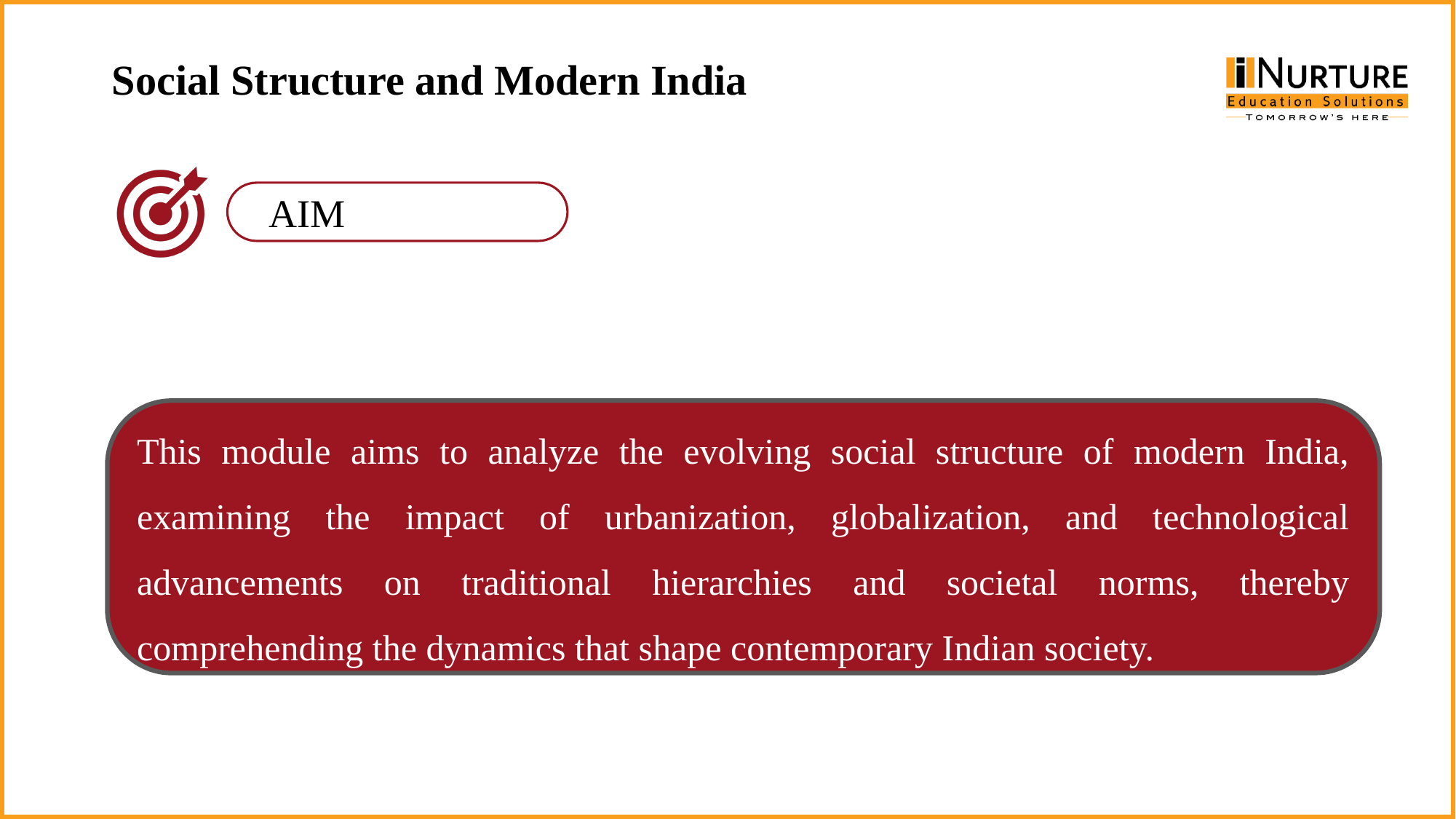

Social Structure and Modern India
This module aims to analyze the evolving social structure of modern India, examining the impact of urbanization, globalization, and technological advancements on traditional hierarchies and societal norms, thereby comprehending the dynamics that shape contemporary Indian society.